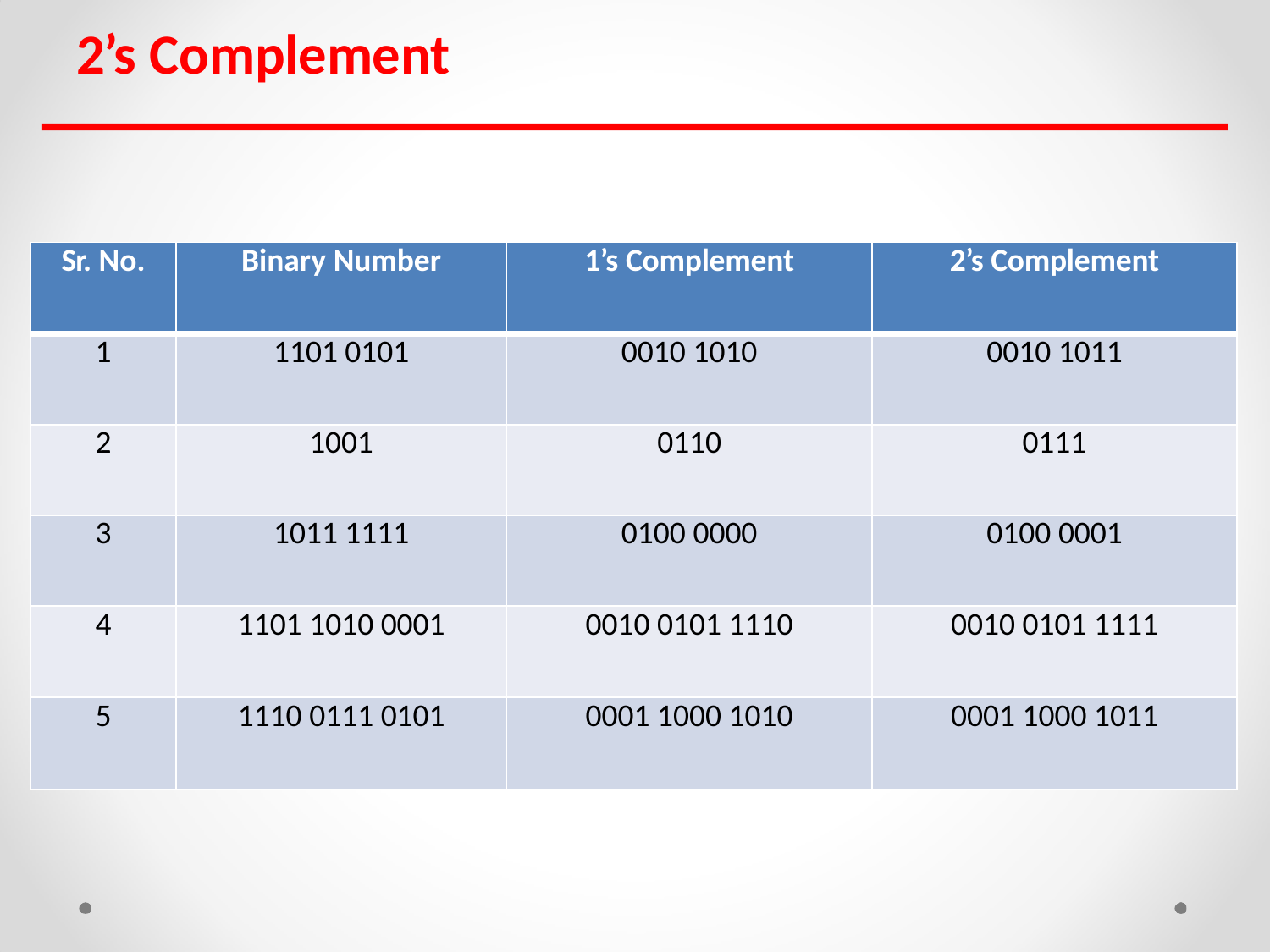

# 2’s Complement

| Sr. No. | Binary Number | 1’s Complement | 2’s Complement |
| --- | --- | --- | --- |
| 1 | 1101 0101 | 0010 1010 | 0010 1011 |
| 2 | 1001 | 0110 | 0111 |
| 3 | 1011 1111 | 0100 0000 | 0100 0001 |
| 4 | 1101 1010 0001 | 0010 0101 1110 | 0010 0101 1111 |
| 5 | 1110 0111 0101 | 0001 1000 1010 | 0001 1000 1011 |